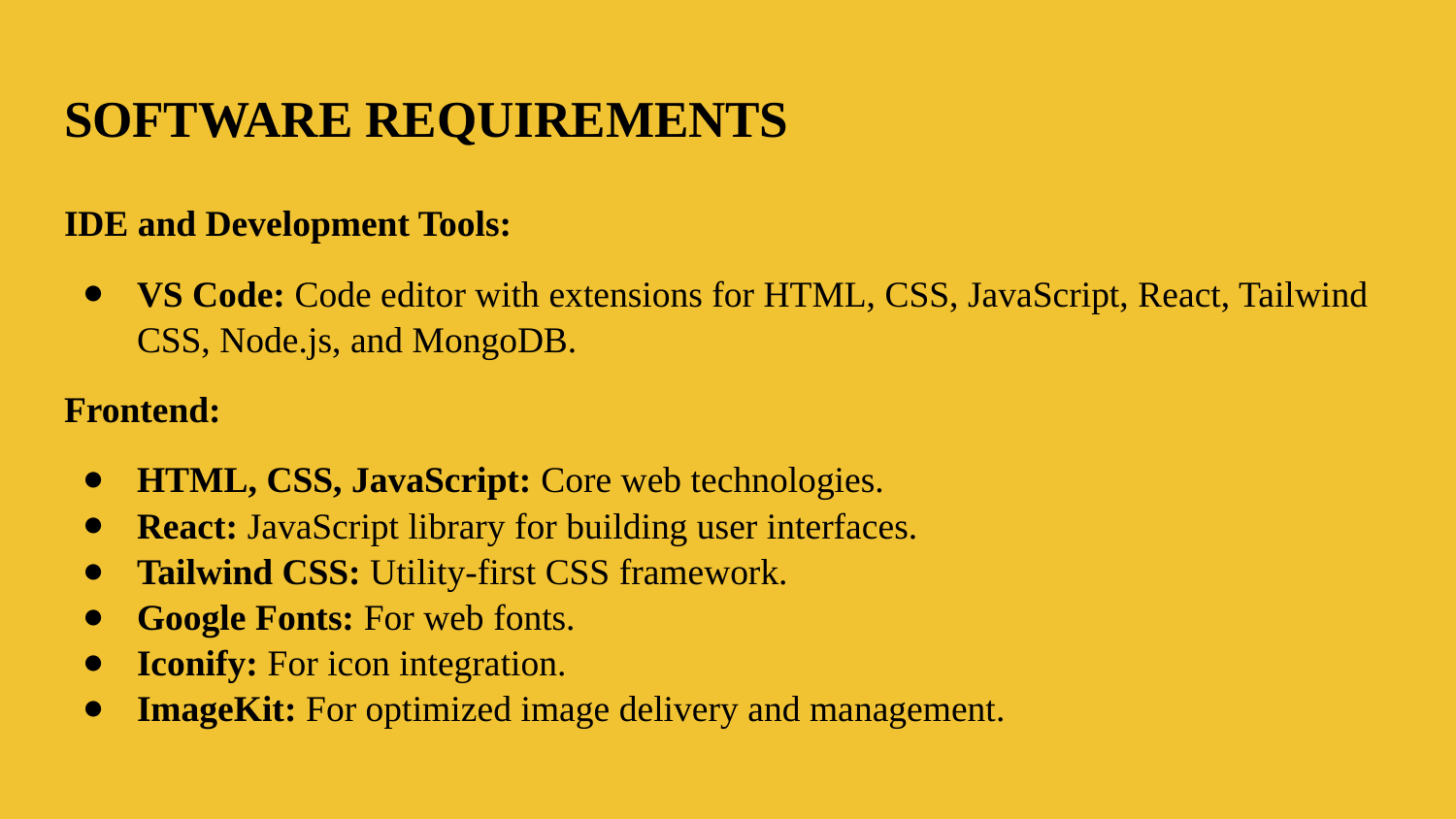

# SOFTWARE REQUIREMENTS

IDE and Development Tools:
VS Code: Code editor with extensions for HTML, CSS, JavaScript, React, Tailwind CSS, Node.js, and MongoDB.
Frontend:
HTML, CSS, JavaScript: Core web technologies.
React: JavaScript library for building user interfaces.
Tailwind CSS: Utility-first CSS framework.
Google Fonts: For web fonts.
Iconify: For icon integration.
ImageKit: For optimized image delivery and management.